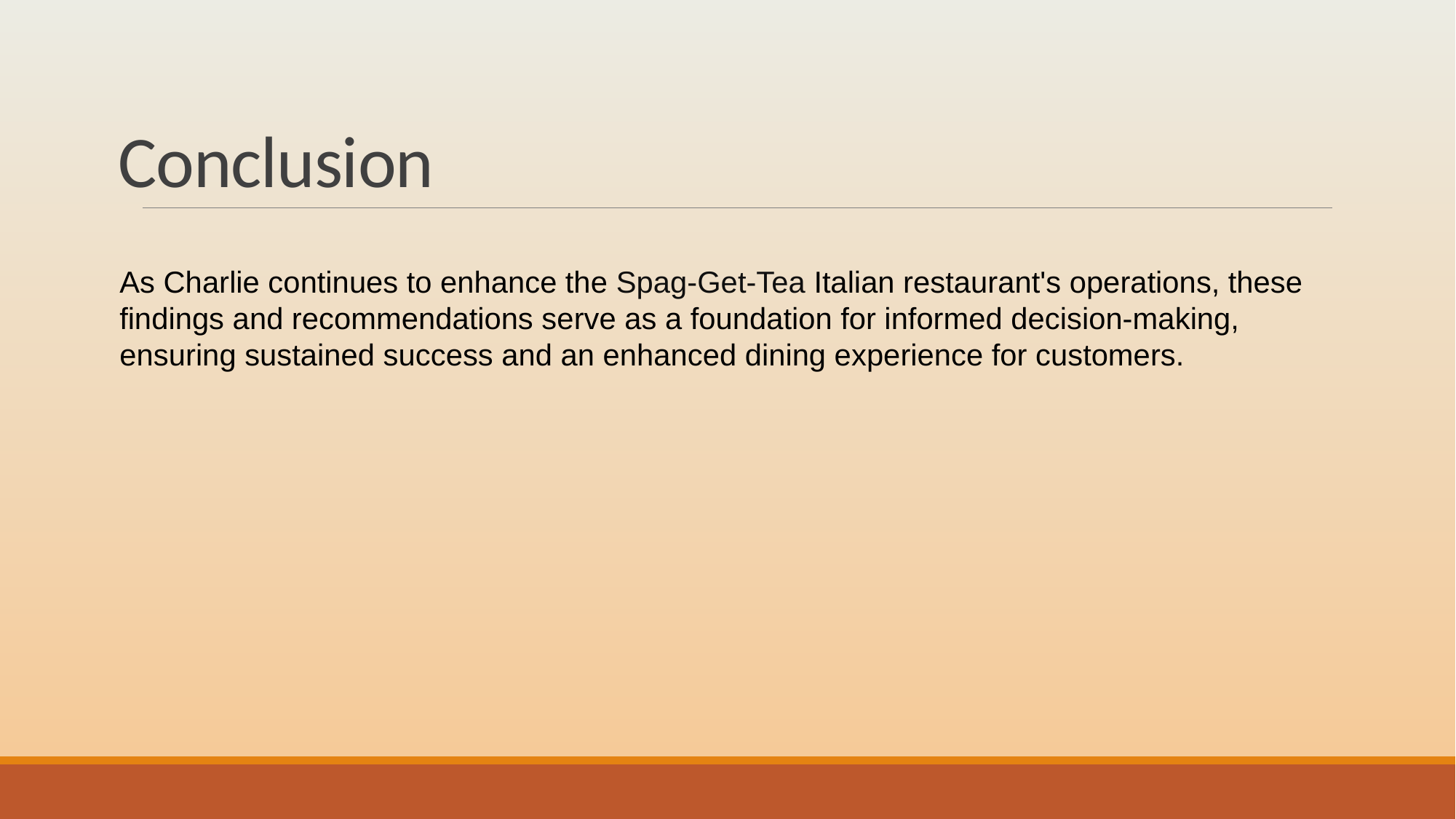

# Conclusion
As Charlie continues to enhance the Spag-Get-Tea Italian restaurant's operations, these findings and recommendations serve as a foundation for informed decision-making, ensuring sustained success and an enhanced dining experience for customers.